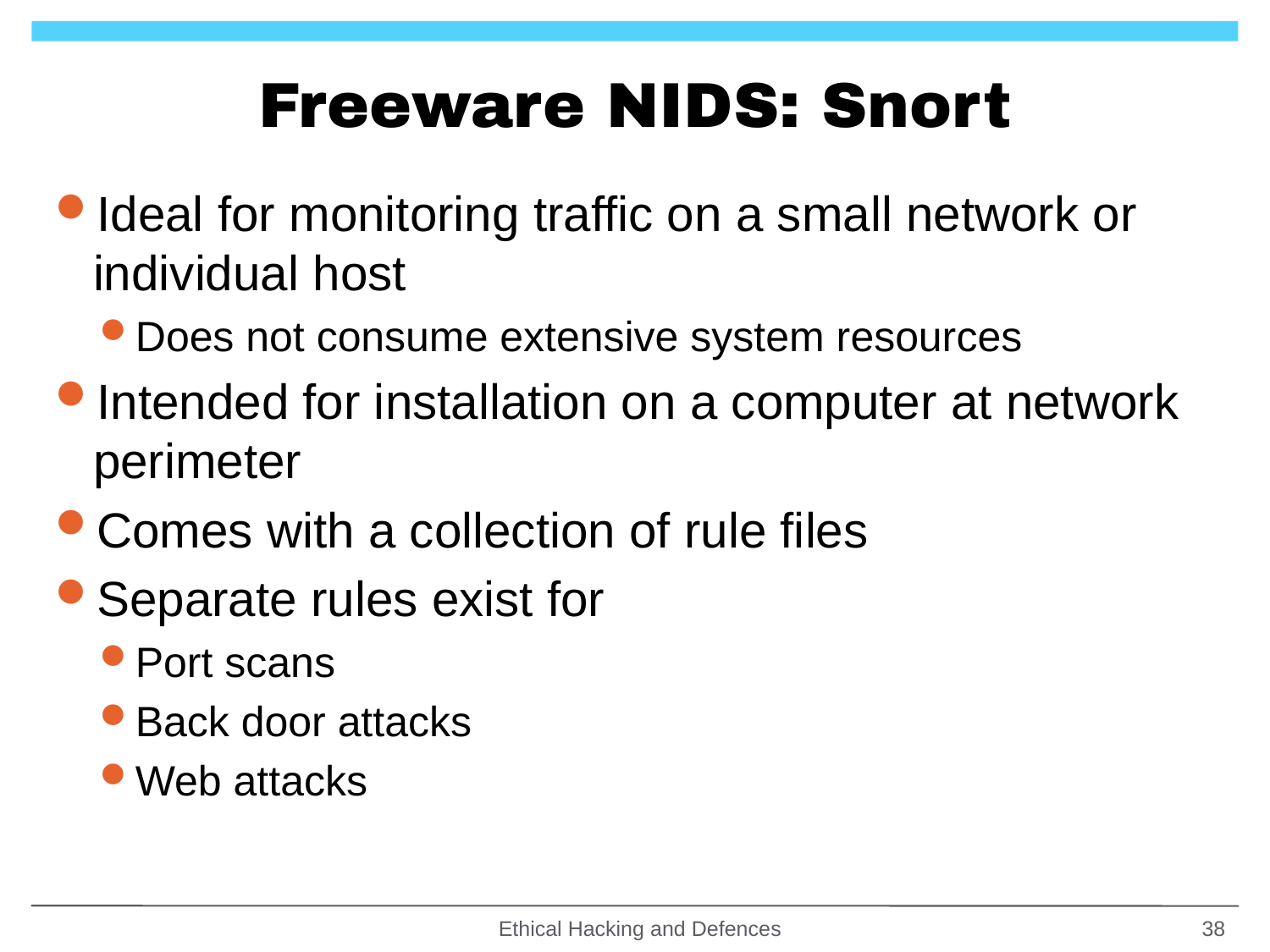

# Freeware NIDS: Snort
Ideal for monitoring traffic on a small network or individual host
Does not consume extensive system resources
Intended for installation on a computer at network perimeter
Comes with a collection of rule files
Separate rules exist for
Port scans
Back door attacks
Web attacks
Ethical Hacking and Defences
38